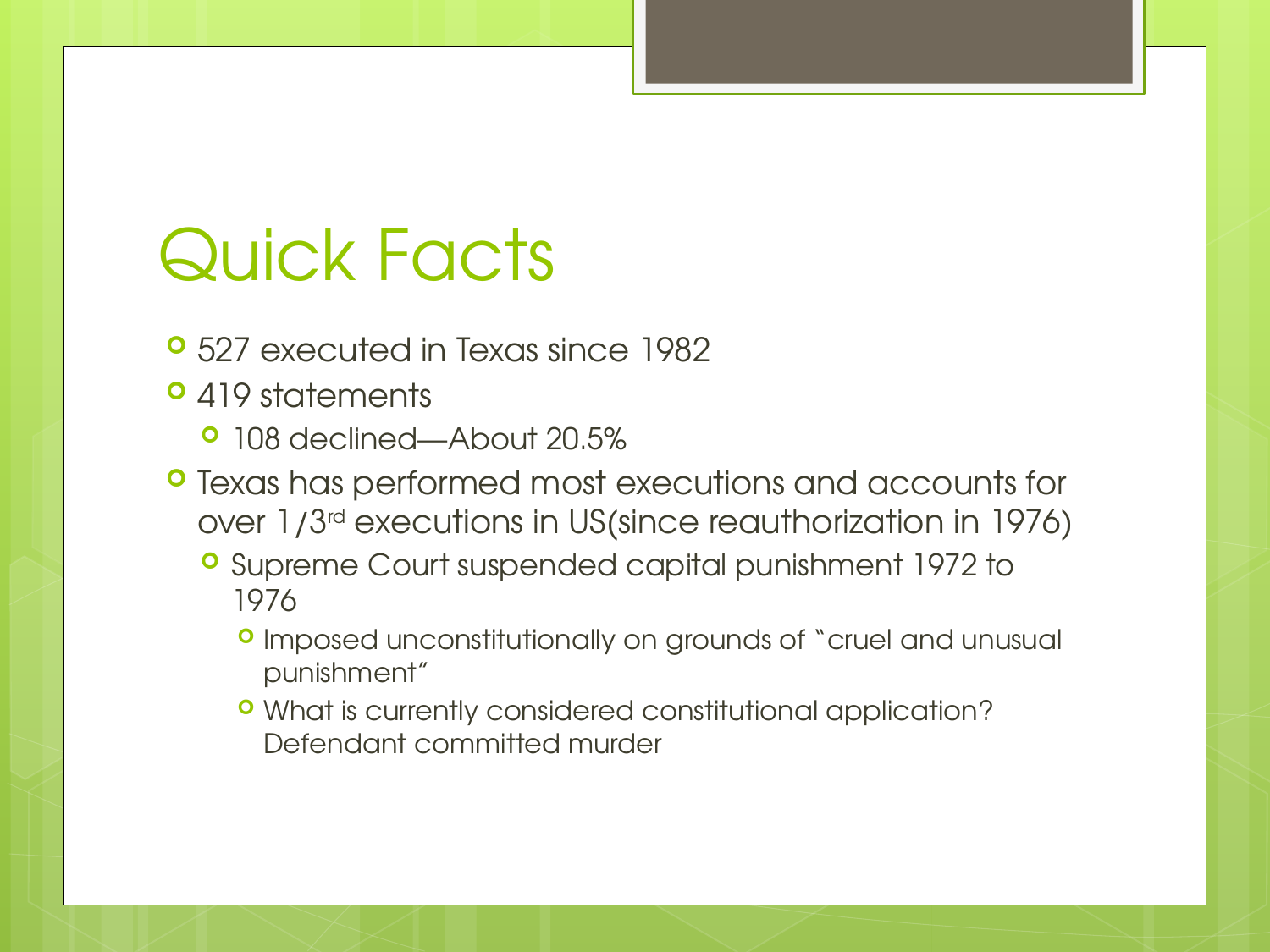

# Quick Facts
527 executed in Texas since 1982
419 statements
108 declined—About 20.5%
Texas has performed most executions and accounts for over 1/3rd executions in US(since reauthorization in 1976)
Supreme Court suspended capital punishment 1972 to 1976
Imposed unconstitutionally on grounds of “cruel and unusual punishment”
What is currently considered constitutional application? Defendant committed murder